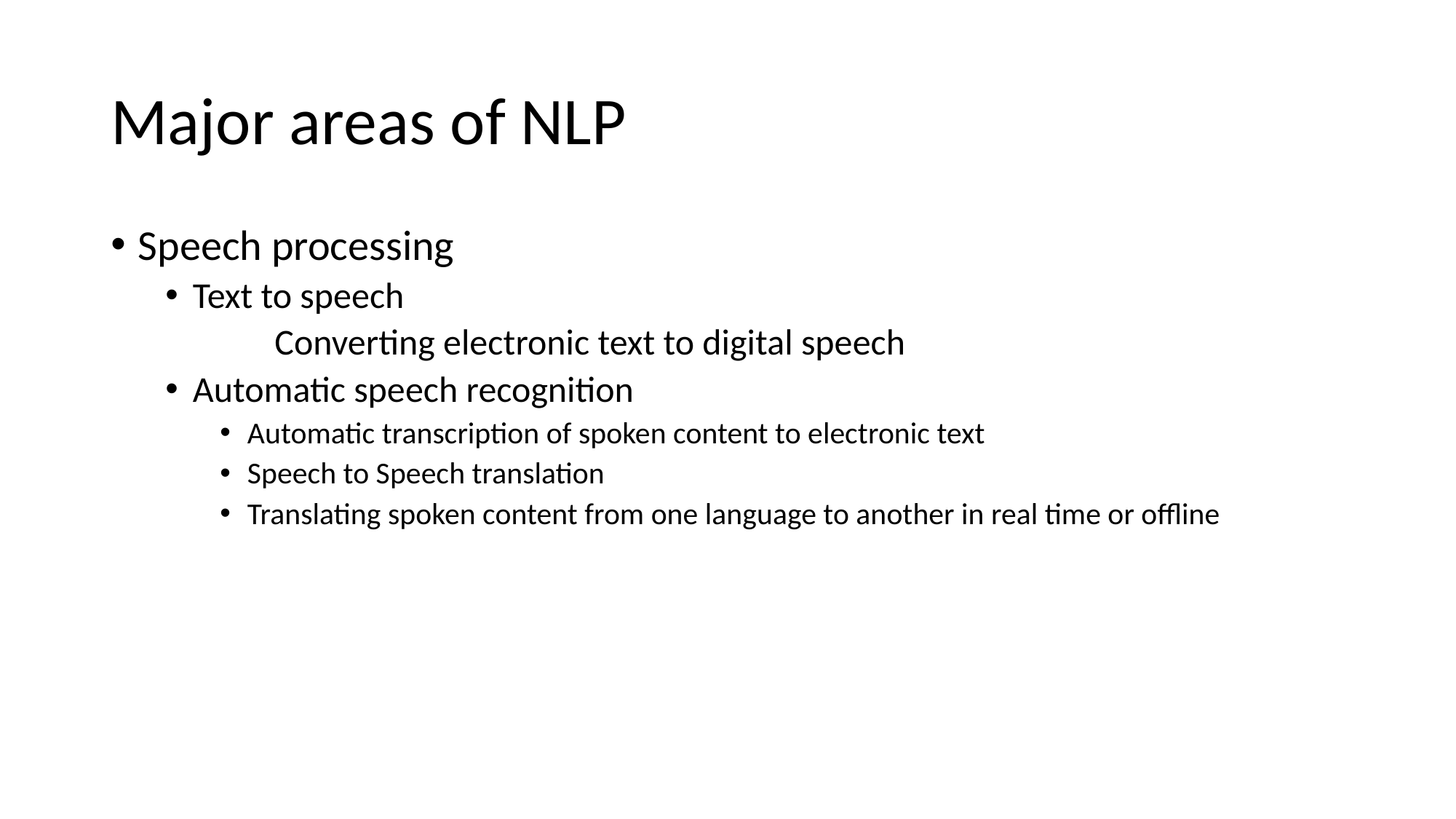

# Major areas of NLP
Speech processing
Text to speech
	Converting electronic text to digital speech
Automatic speech recognition
Automatic transcription of spoken content to electronic text
Speech to Speech translation
Translating spoken content from one language to another in real time or offline